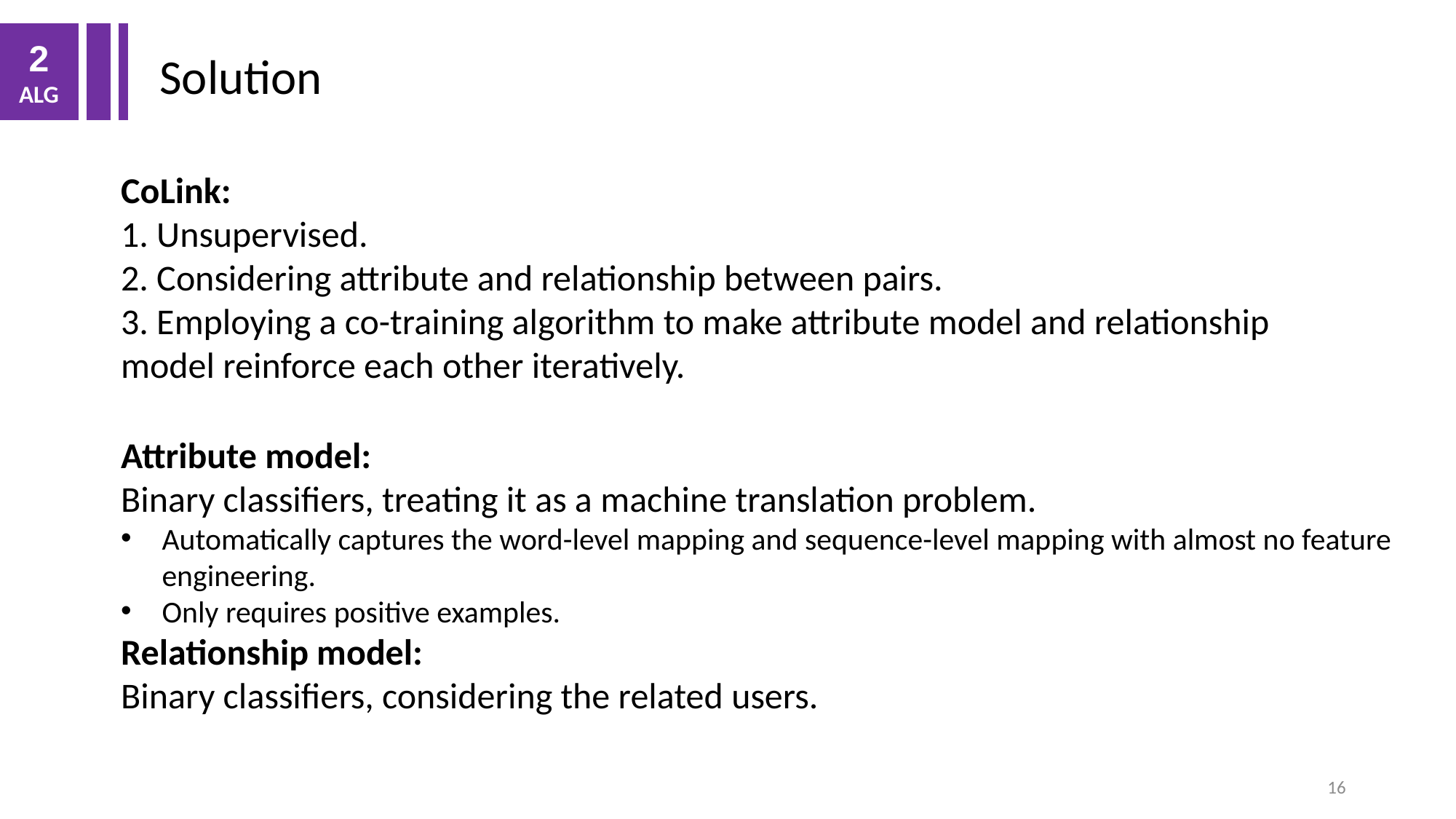

2
ALG

Solution
CoLink:
1. Unsupervised.
2. Considering attribute and relationship between pairs.
3. Employing a co-training algorithm to make attribute model and relationship model reinforce each other iteratively.
Attribute model:
Binary classifiers, treating it as a machine translation problem.
Automatically captures the word-level mapping and sequence-level mapping with almost no feature engineering.
Only requires positive examples.
Relationship model:
Binary classifiers, considering the related users.
16